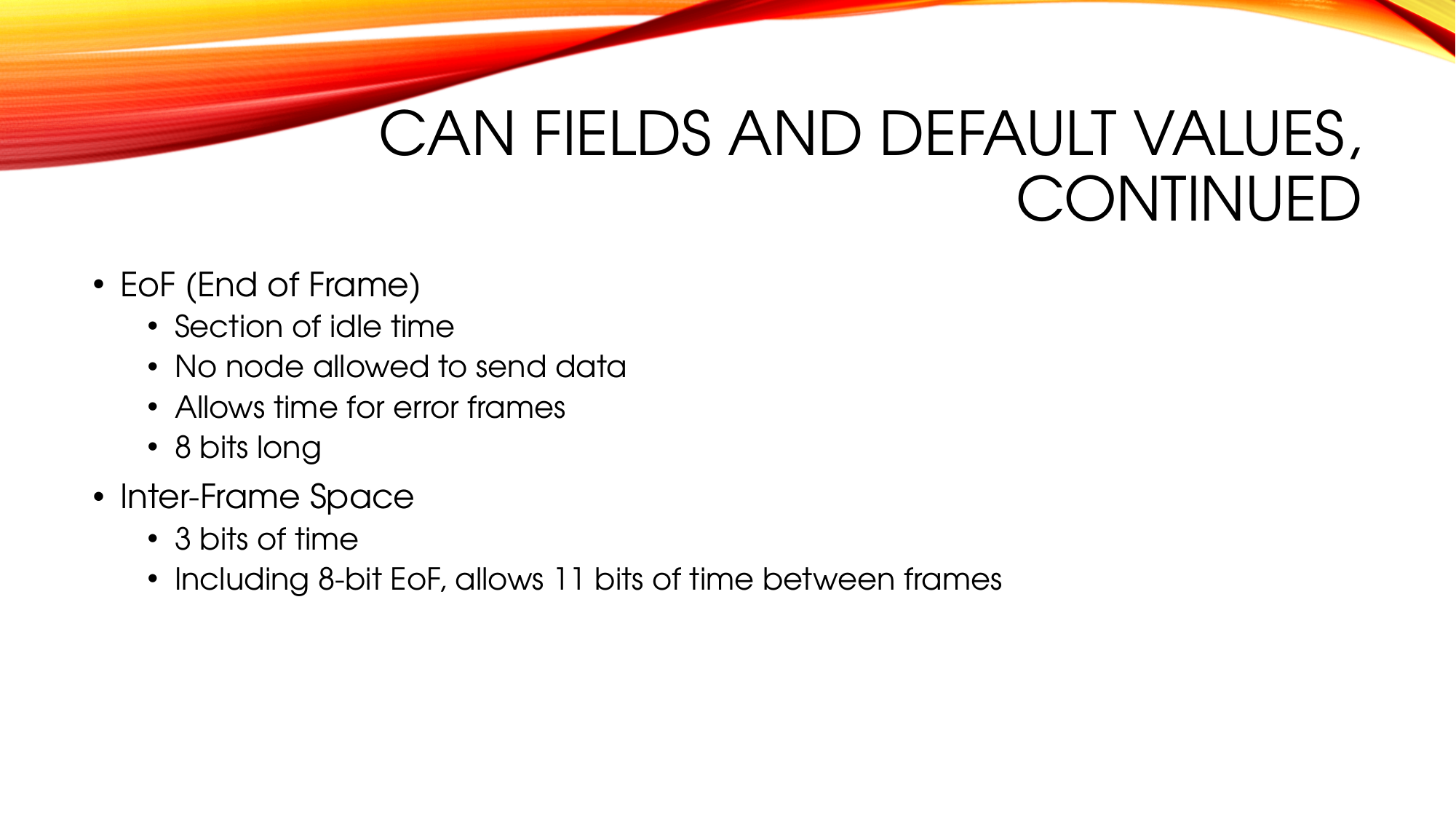

# CAN Fields and Default Values, Continued
EoF (End of Frame)
Section of idle time
No node allowed to send data
Allows time for error frames
8 bits long
Inter-Frame Space
3 bits of time
Including 8-bit EoF, allows 11 bits of time between frames